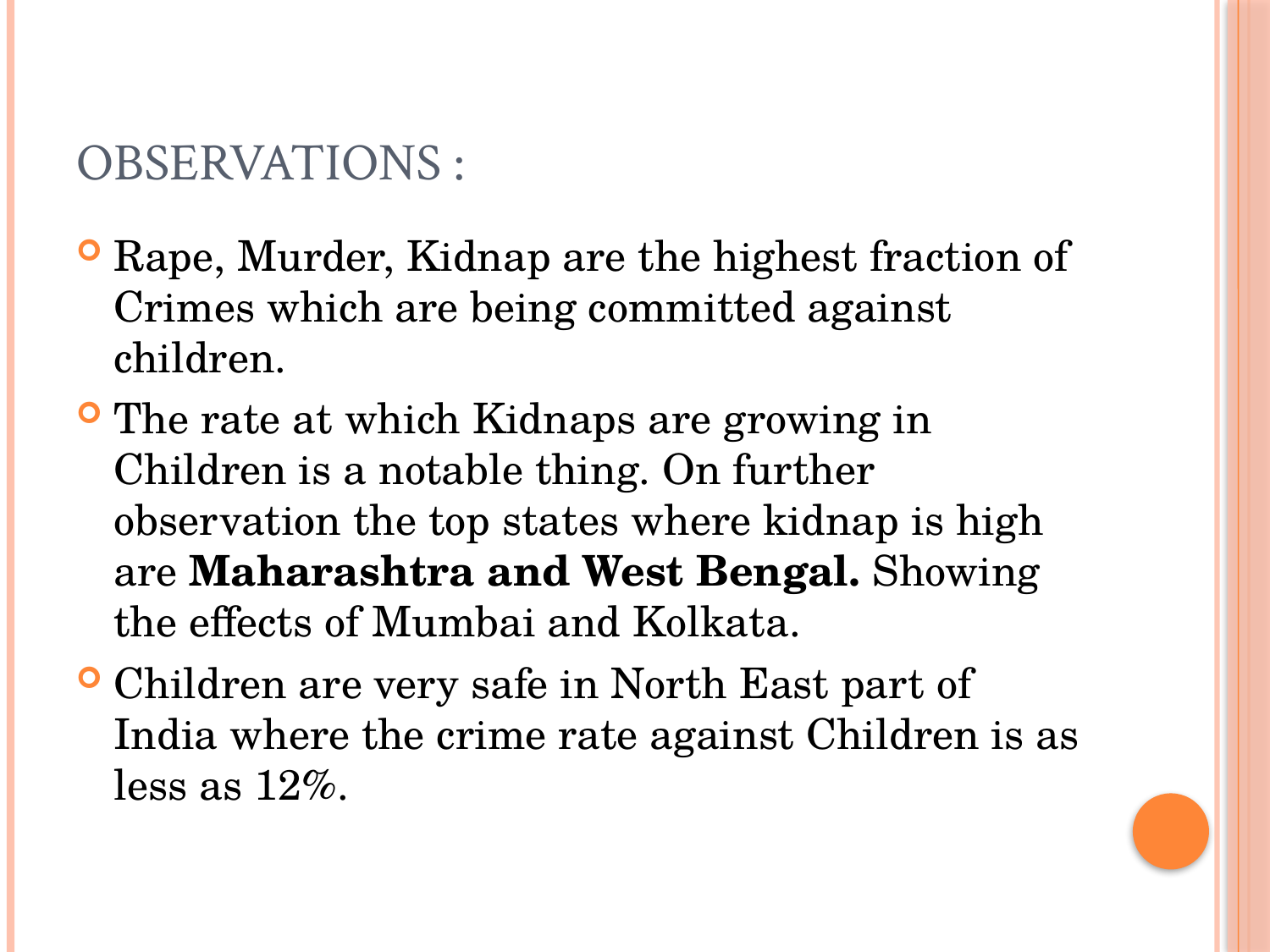

# Observations :
Rape, Murder, Kidnap are the highest fraction of Crimes which are being committed against children.
The rate at which Kidnaps are growing in Children is a notable thing. On further observation the top states where kidnap is high are Maharashtra and West Bengal. Showing the effects of Mumbai and Kolkata.
Children are very safe in North East part of India where the crime rate against Children is as less as 12%.